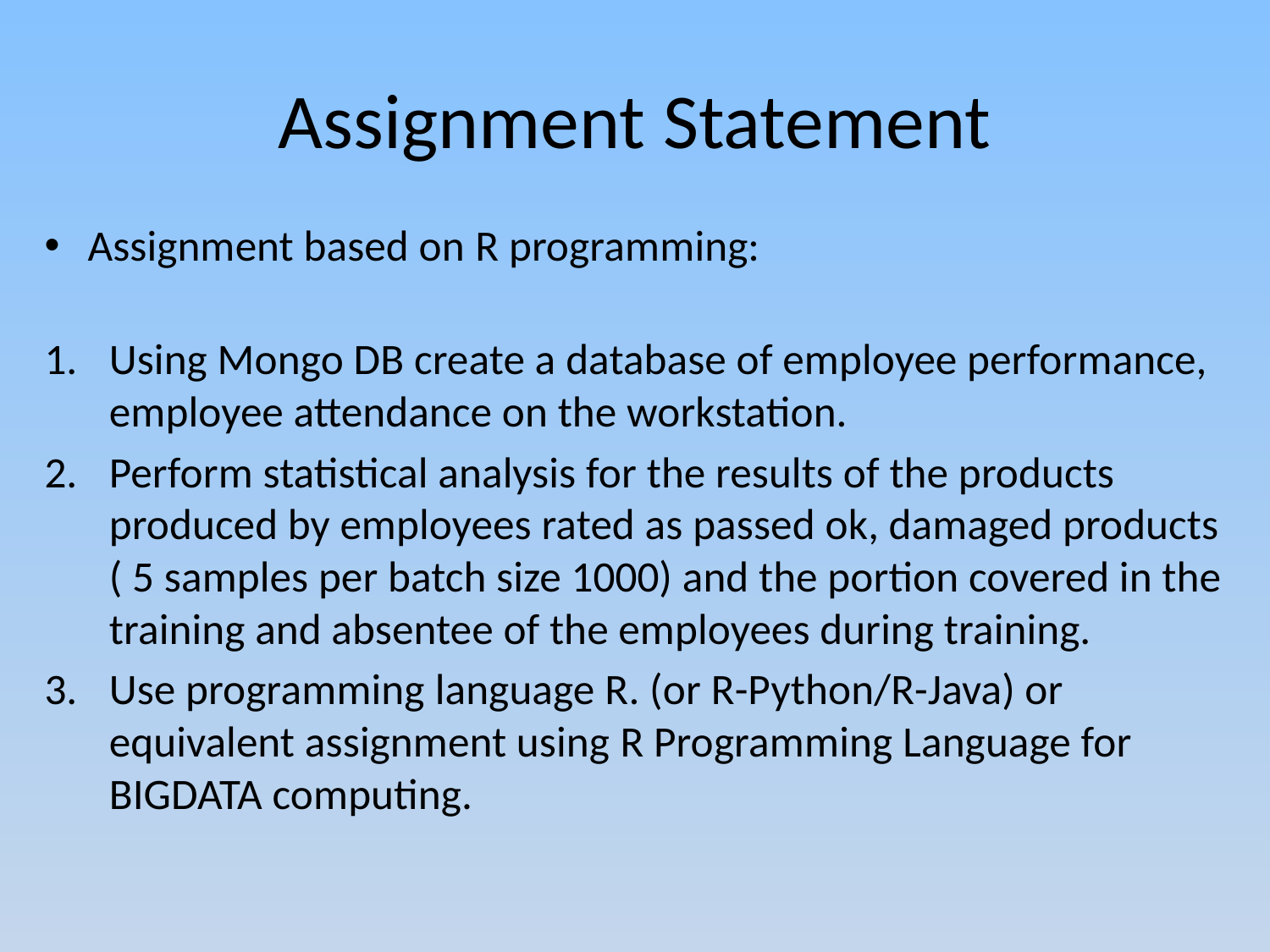

# Assignment Statement
Assignment based on R programming:
Using Mongo DB create a database of employee performance, employee attendance on the workstation.
Perform statistical analysis for the results of the products produced by employees rated as passed ok, damaged products ( 5 samples per batch size 1000) and the portion covered in the training and absentee of the employees during training.
Use programming language R. (or R-Python/R-Java) or equivalent assignment using R Programming Language for BIGDATA computing.